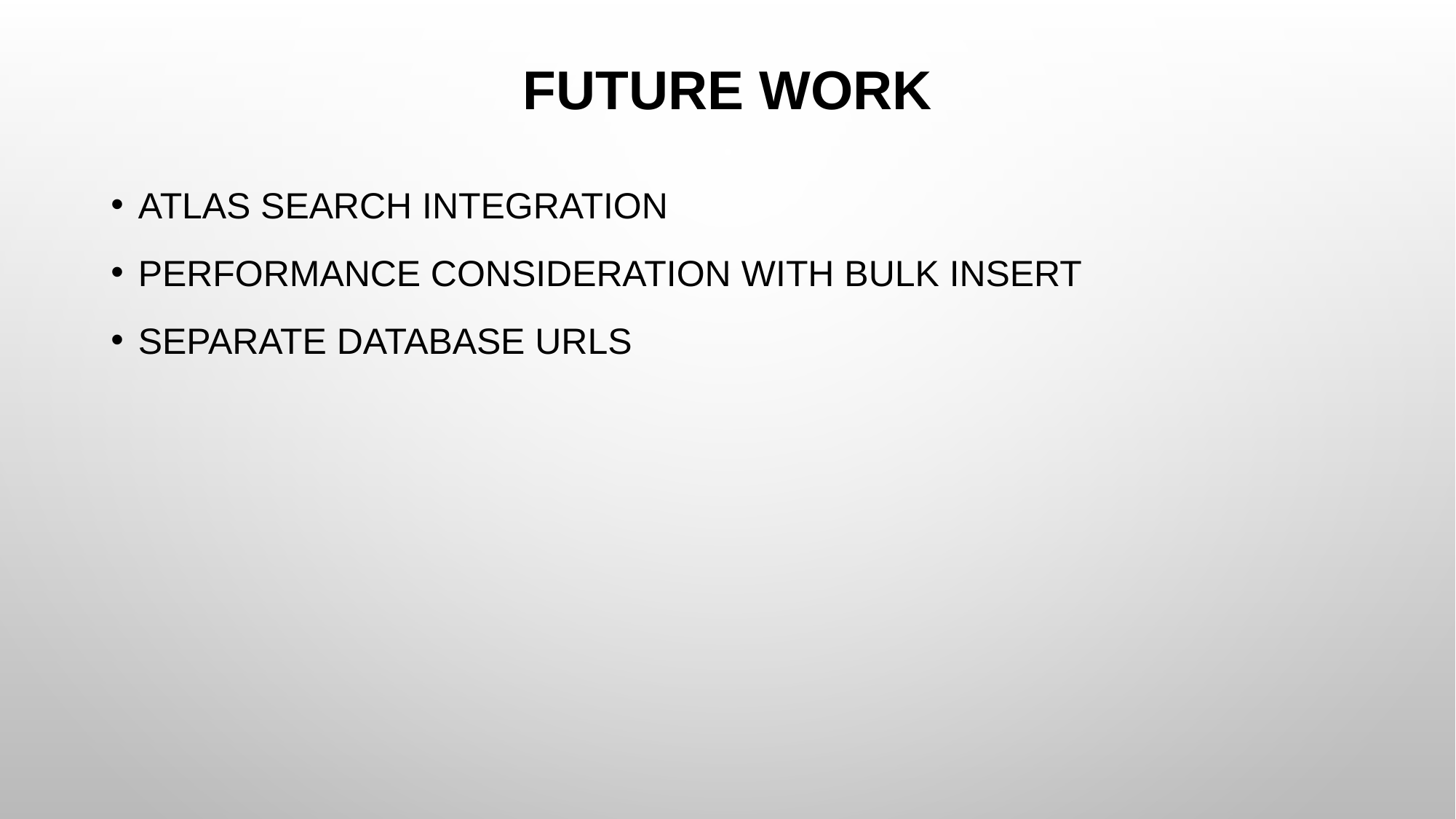

# Future work
Atlas search integration
Performance consideration with bulk insert
Separate Database urls